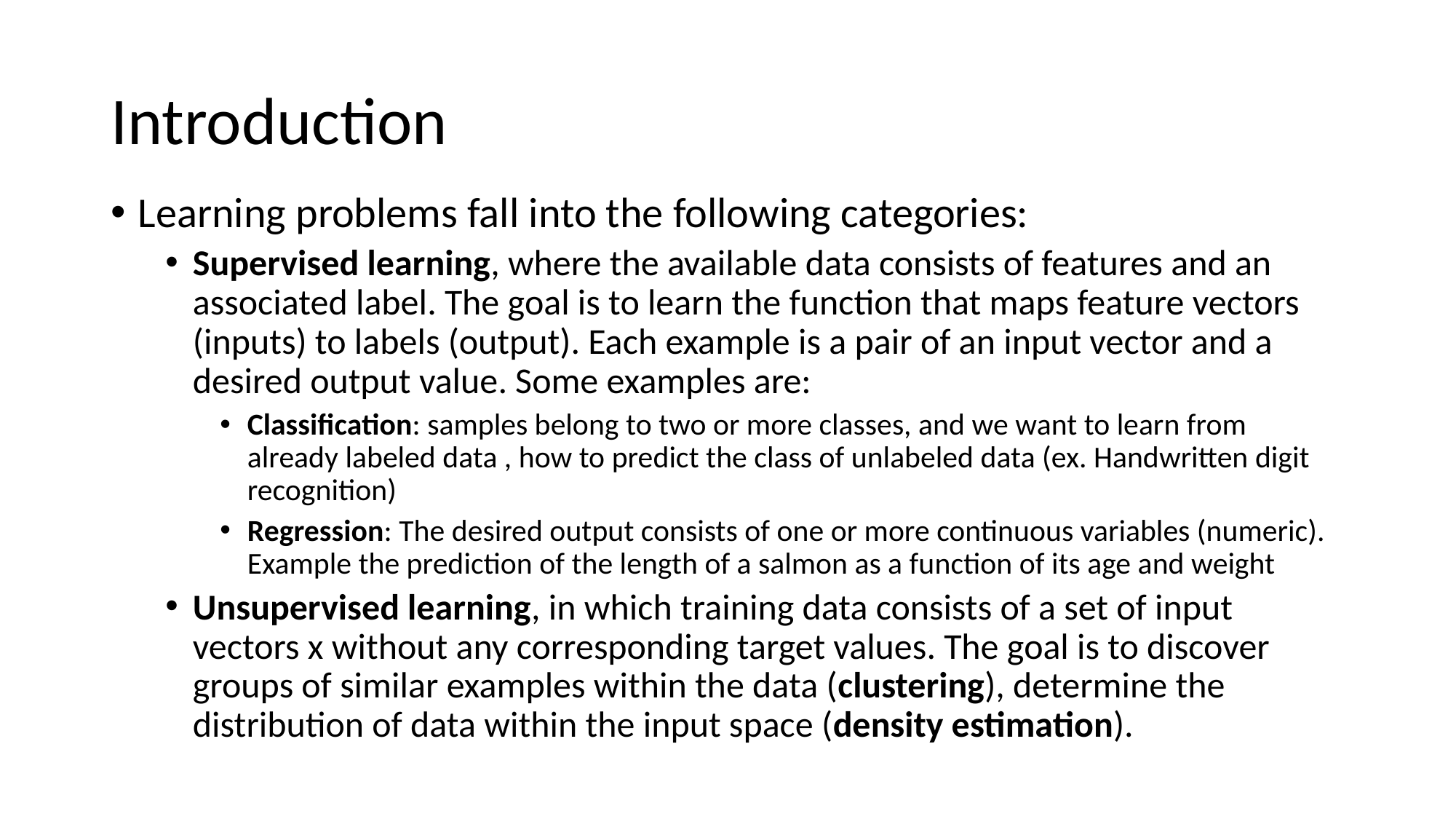

# Introduction
Learning problems fall into the following categories:
Supervised learning, where the available data consists of features and an associated label. The goal is to learn the function that maps feature vectors (inputs) to labels (output). Each example is a pair of an input vector and a desired output value. Some examples are:
Classification: samples belong to two or more classes, and we want to learn from already labeled data , how to predict the class of unlabeled data (ex. Handwritten digit recognition)
Regression: The desired output consists of one or more continuous variables (numeric). Example the prediction of the length of a salmon as a function of its age and weight
Unsupervised learning, in which training data consists of a set of input vectors x without any corresponding target values. The goal is to discover groups of similar examples within the data (clustering), determine the distribution of data within the input space (density estimation).